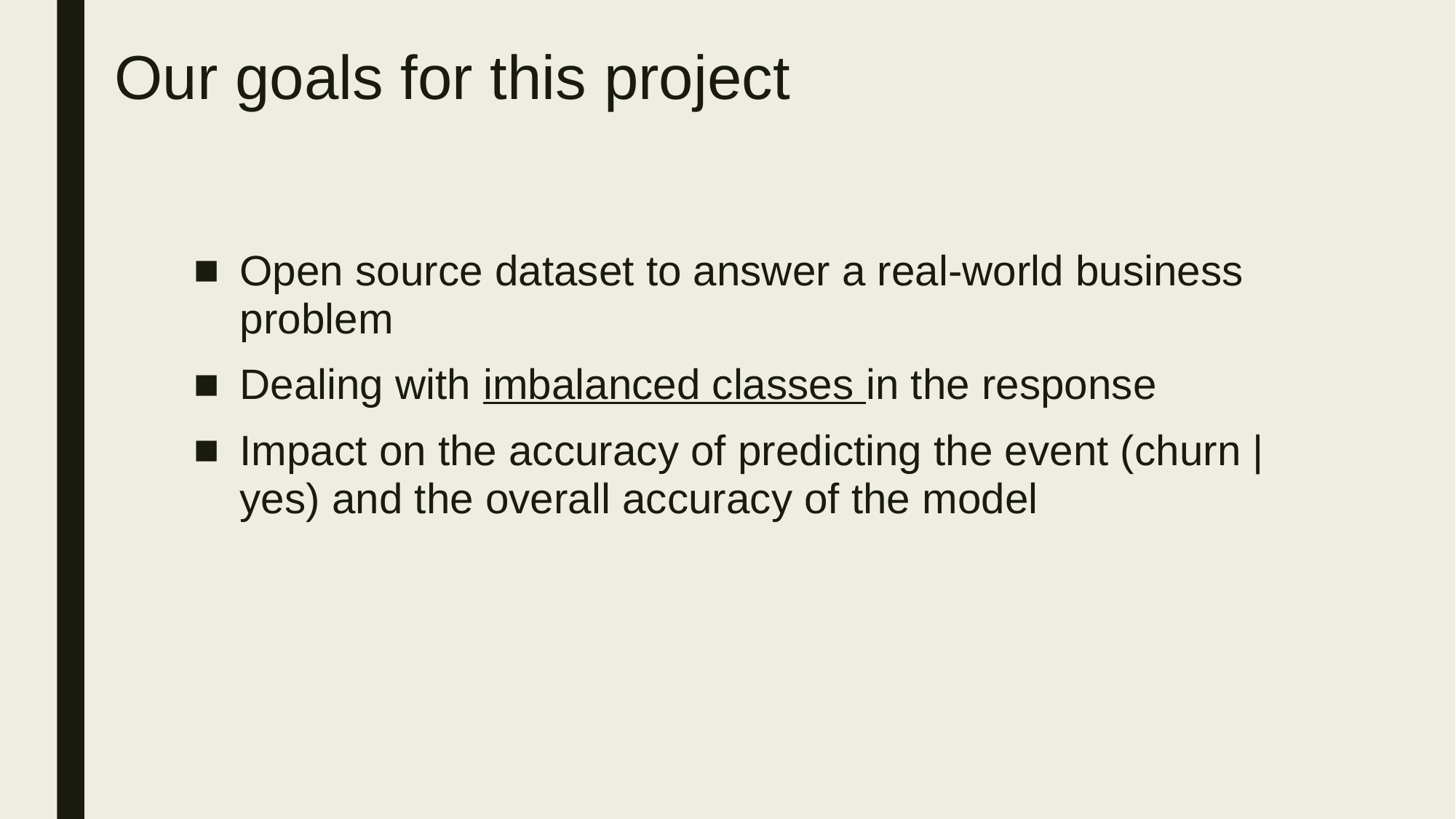

# Our goals for this project
Open source dataset to answer a real-world business problem
Dealing with imbalanced classes in the response
Impact on the accuracy of predicting the event (churn | yes) and the overall accuracy of the model